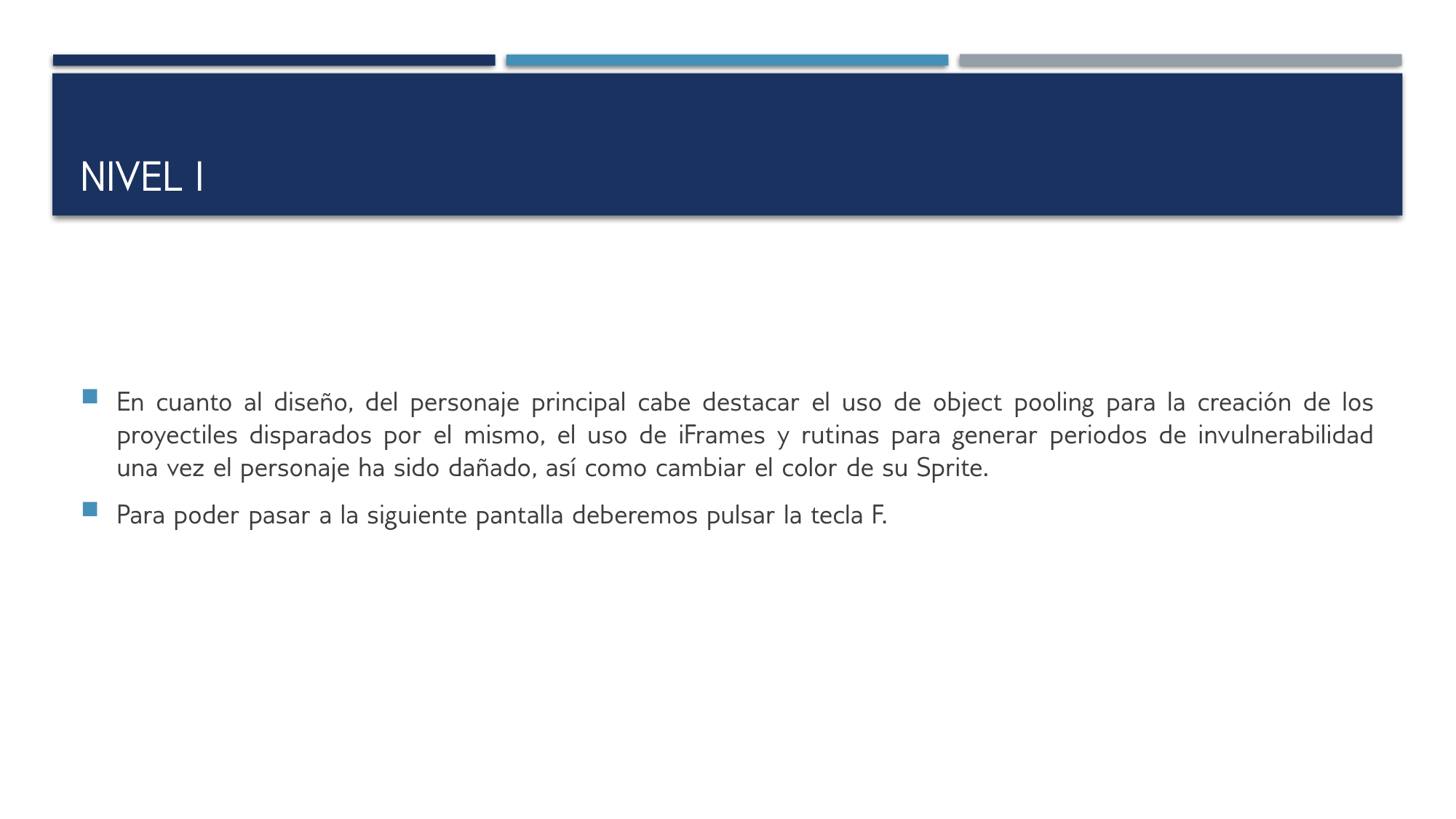

# Nivel I
En cuanto al diseño, del personaje principal cabe destacar el uso de object pooling para la creación de los proyectiles disparados por el mismo, el uso de iFrames y rutinas para generar periodos de invulnerabilidad una vez el personaje ha sido dañado, así como cambiar el color de su Sprite.
Para poder pasar a la siguiente pantalla deberemos pulsar la tecla F.